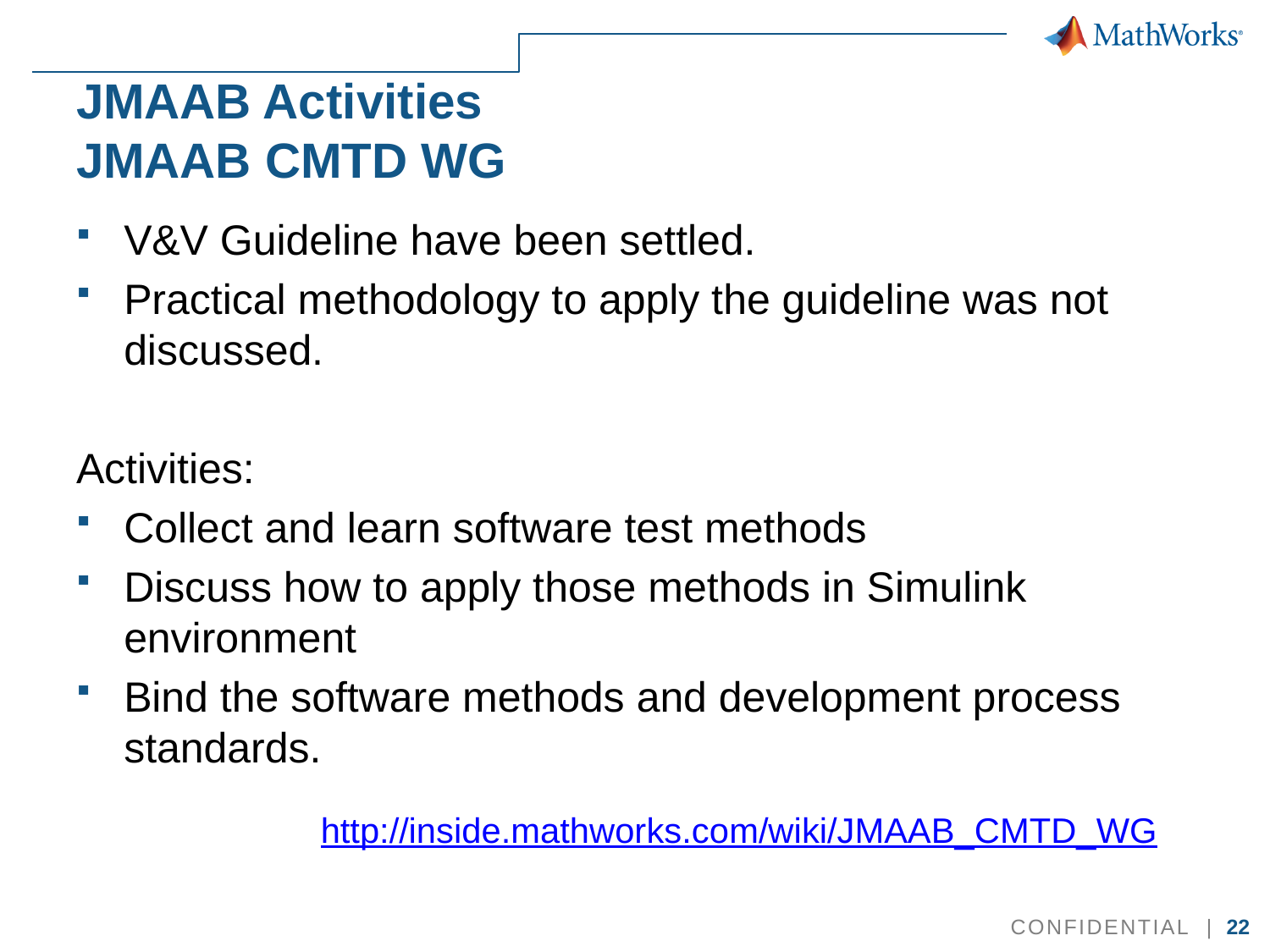

# JMAAB Activities JMAAB CMTD WG
V&V Guideline have been settled.
Practical methodology to apply the guideline was not discussed.

Activities:
Collect and learn software test methods
Discuss how to apply those methods in Simulink environment
Bind the software methods and development process standards.
http://inside.mathworks.com/wiki/JMAAB_CMTD_WG